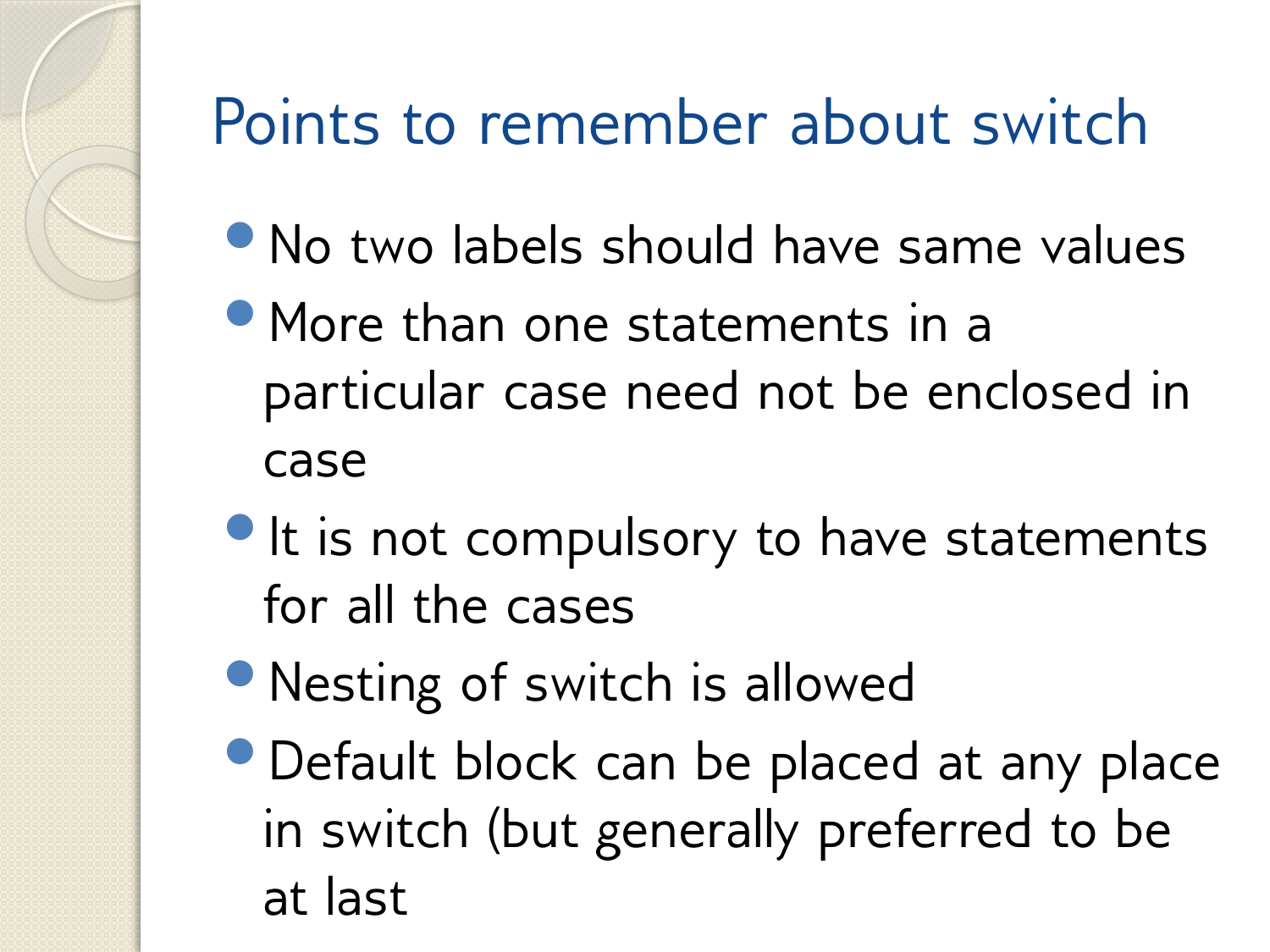

# Points to remember about switch
No two labels should have same values
More than one statements in a particular case need not be enclosed in case
It is not compulsory to have statements for all the cases
Nesting of switch is allowed
Default block can be placed at any place in switch (but generally preferred to be at last